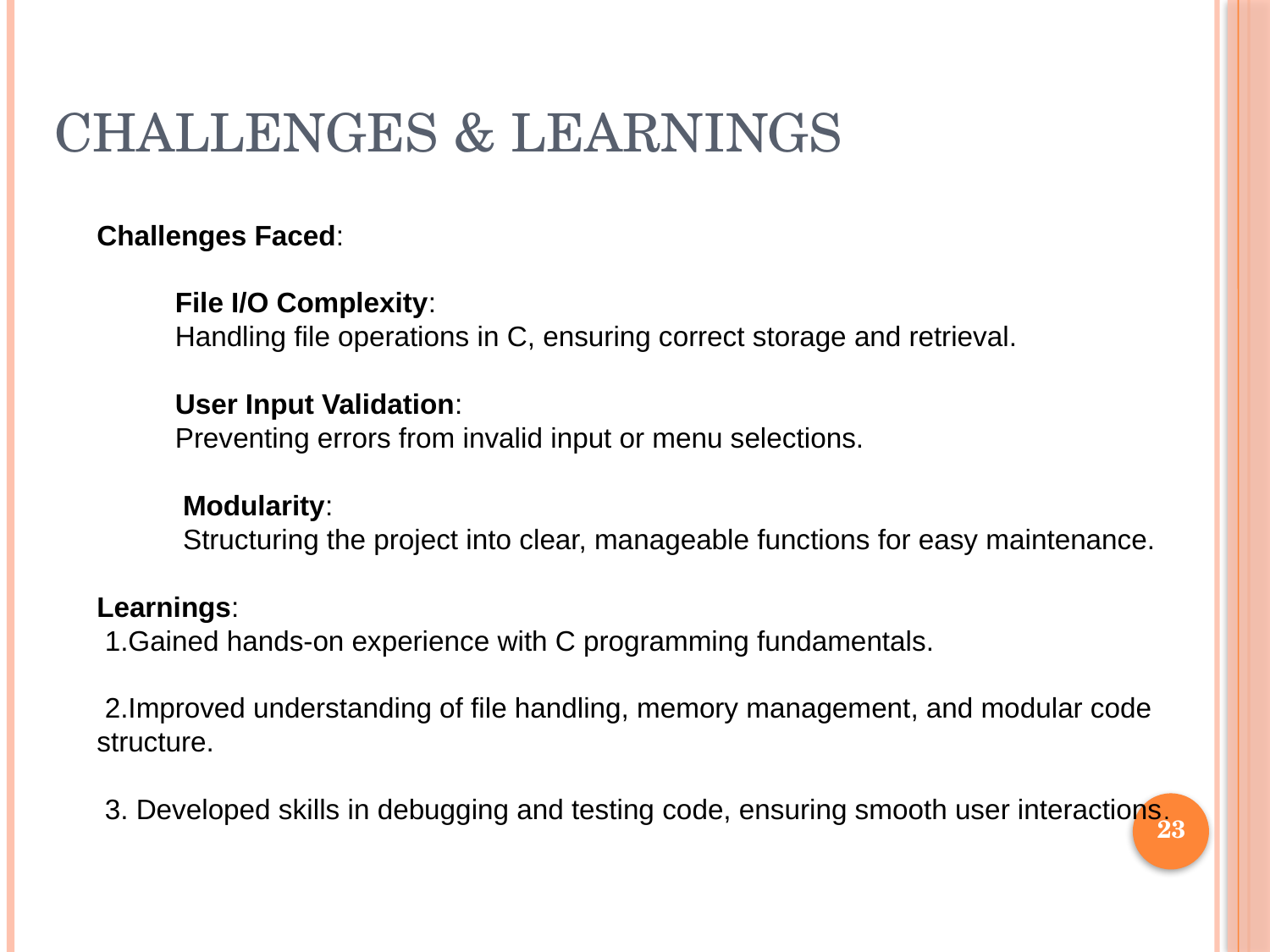

# Challenges & Learnings
Challenges Faced:

          File I/O Complexity:
          Handling file operations in C, ensuring correct storage and retrieval.

          User Input Validation:
          Preventing errors from invalid input or menu selections.

           Modularity:
           Structuring the project into clear, manageable functions for easy maintenance.

Learnings:
 1.Gained hands-on experience with C programming fundamentals.

 2.Improved understanding of file handling, memory management, and modular code     structure.

 3. Developed skills in debugging and testing code, ensuring smooth user interactions.

23